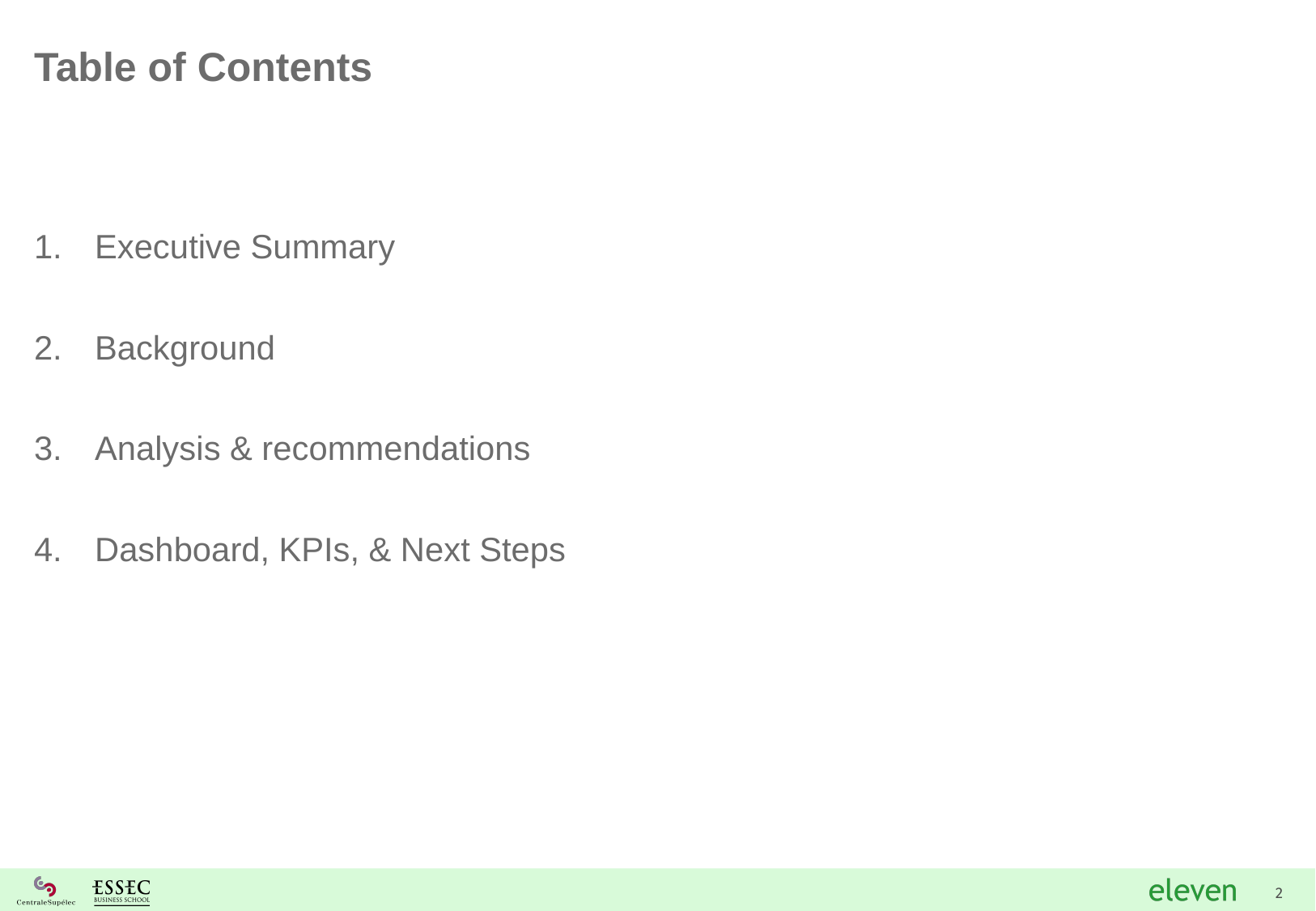

Table of Contents
Executive Summary
Background
Analysis & recommendations
Dashboard, KPIs, & Next Steps